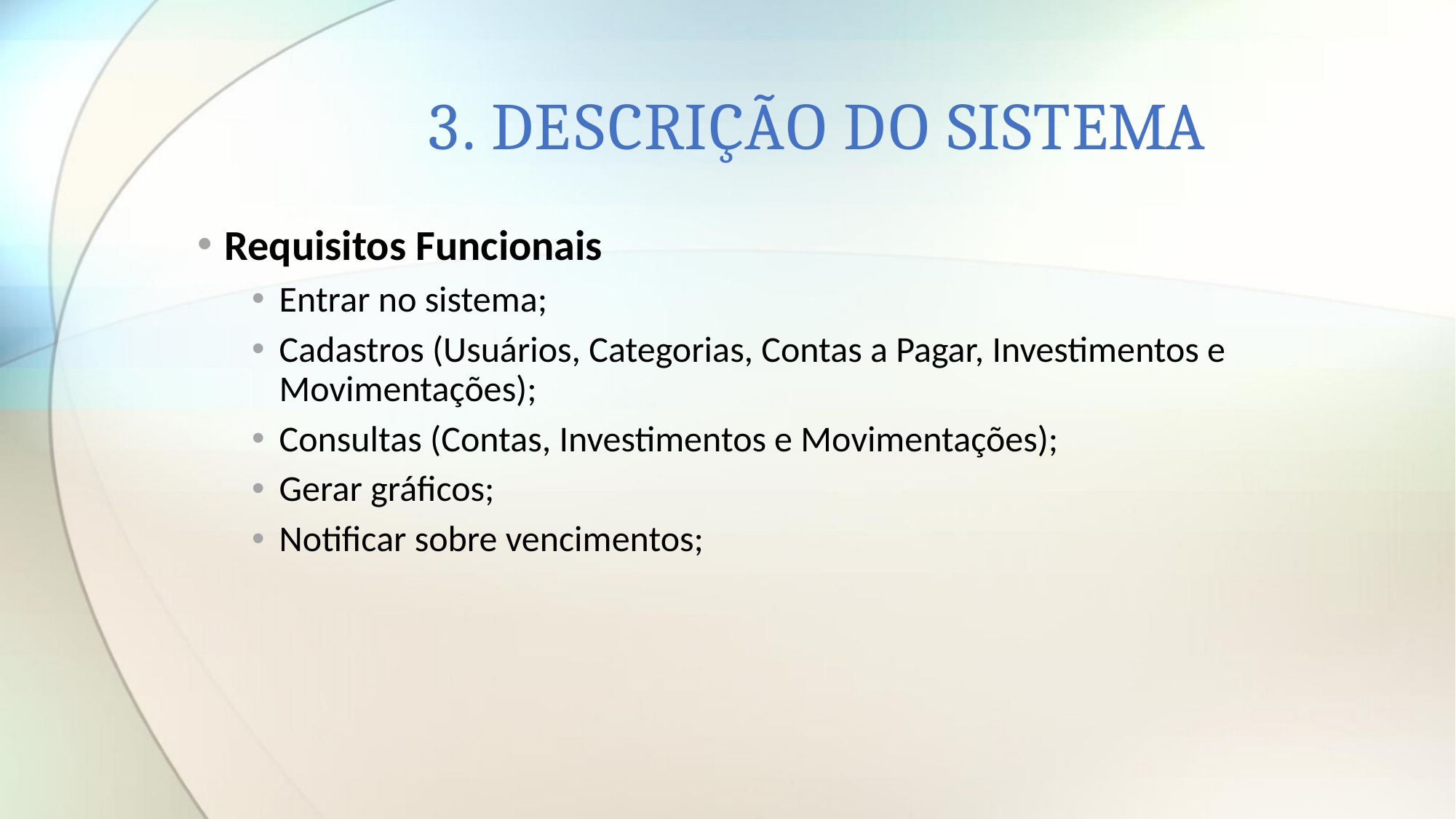

# 3. DESCRIÇÃO DO SISTEMA
Requisitos Funcionais
Entrar no sistema;
Cadastros (Usuários, Categorias, Contas a Pagar, Investimentos e Movimentações);
Consultas (Contas, Investimentos e Movimentações);
Gerar gráficos;
Notificar sobre vencimentos;